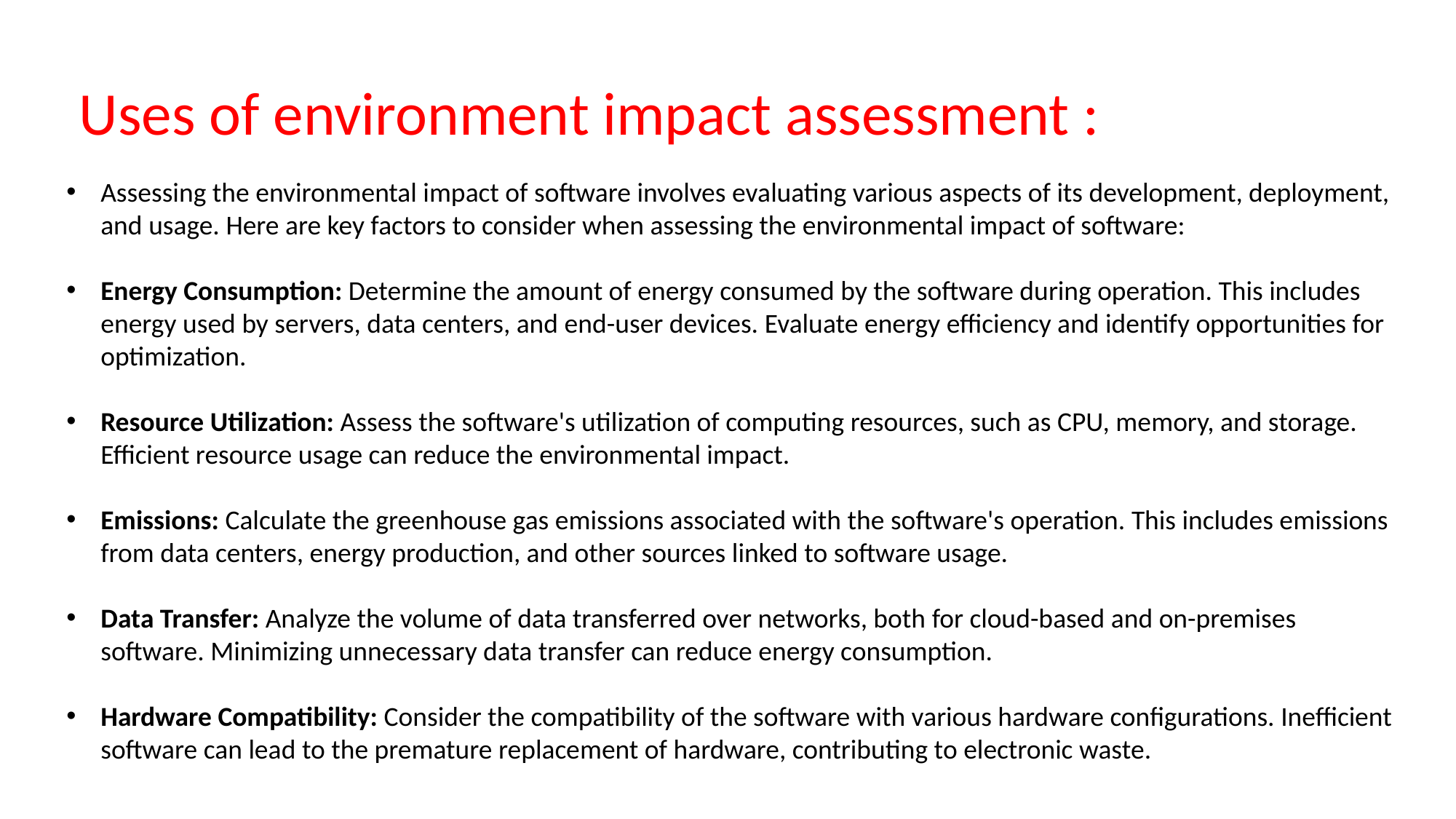

Uses of environment impact assessment :
Assessing the environmental impact of software involves evaluating various aspects of its development, deployment, and usage. Here are key factors to consider when assessing the environmental impact of software:

Energy Consumption: Determine the amount of energy consumed by the software during operation. This includes energy used by servers, data centers, and end-user devices. Evaluate energy efficiency and identify opportunities for optimization.

Resource Utilization: Assess the software's utilization of computing resources, such as CPU, memory, and storage. Efficient resource usage can reduce the environmental impact.

Emissions: Calculate the greenhouse gas emissions associated with the software's operation. This includes emissions from data centers, energy production, and other sources linked to software usage.

Data Transfer: Analyze the volume of data transferred over networks, both for cloud-based and on-premises software. Minimizing unnecessary data transfer can reduce energy consumption.

Hardware Compatibility: Consider the compatibility of the software with various hardware configurations. Inefficient software can lead to the premature replacement of hardware, contributing to electronic waste.